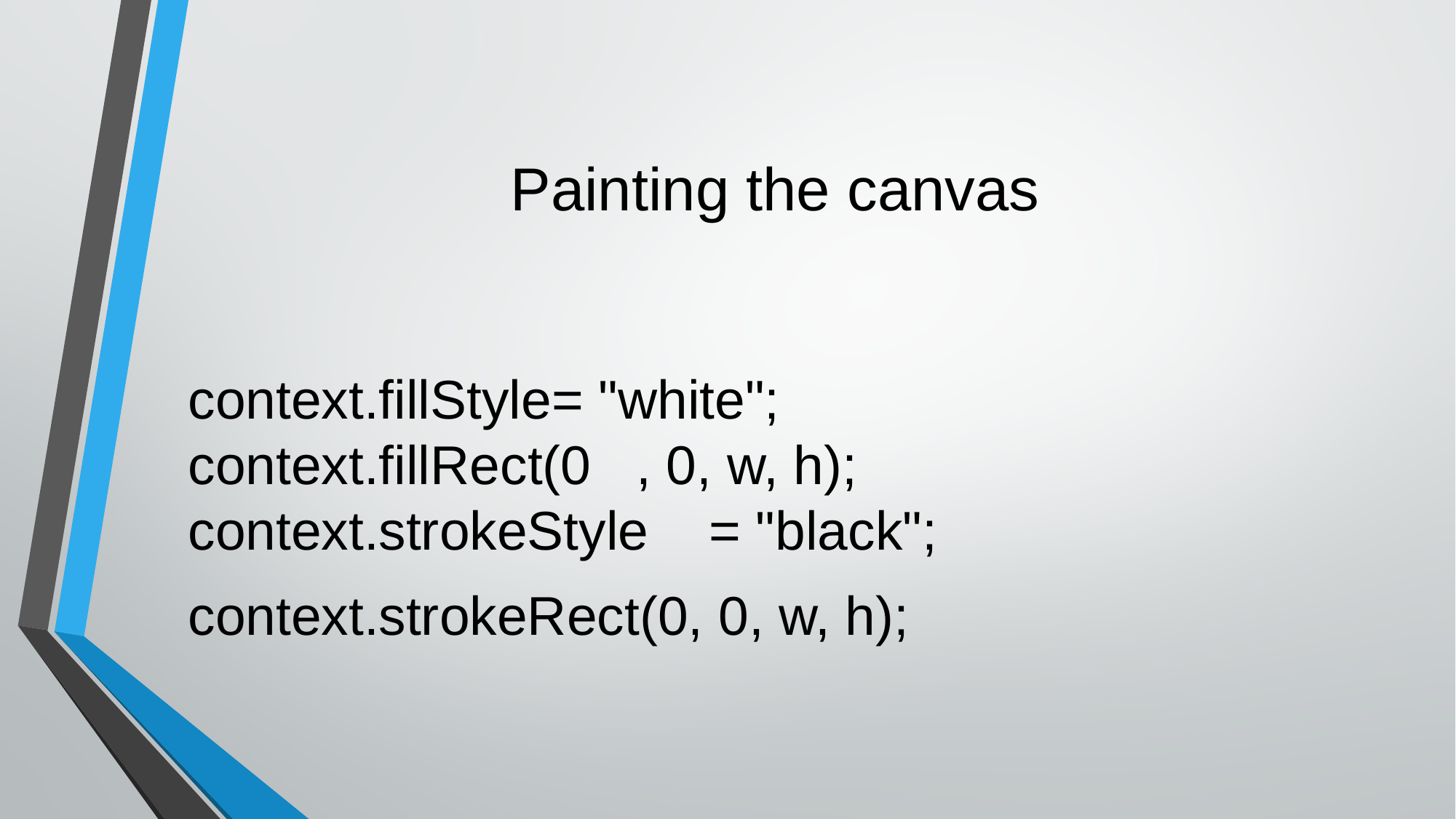

# Painting the canvas
context.fillStyle= "white";
context.fillRect(0   , 0, w, h);
context.strokeStyle    = "black";
context.strokeRect(0, 0, w, h);